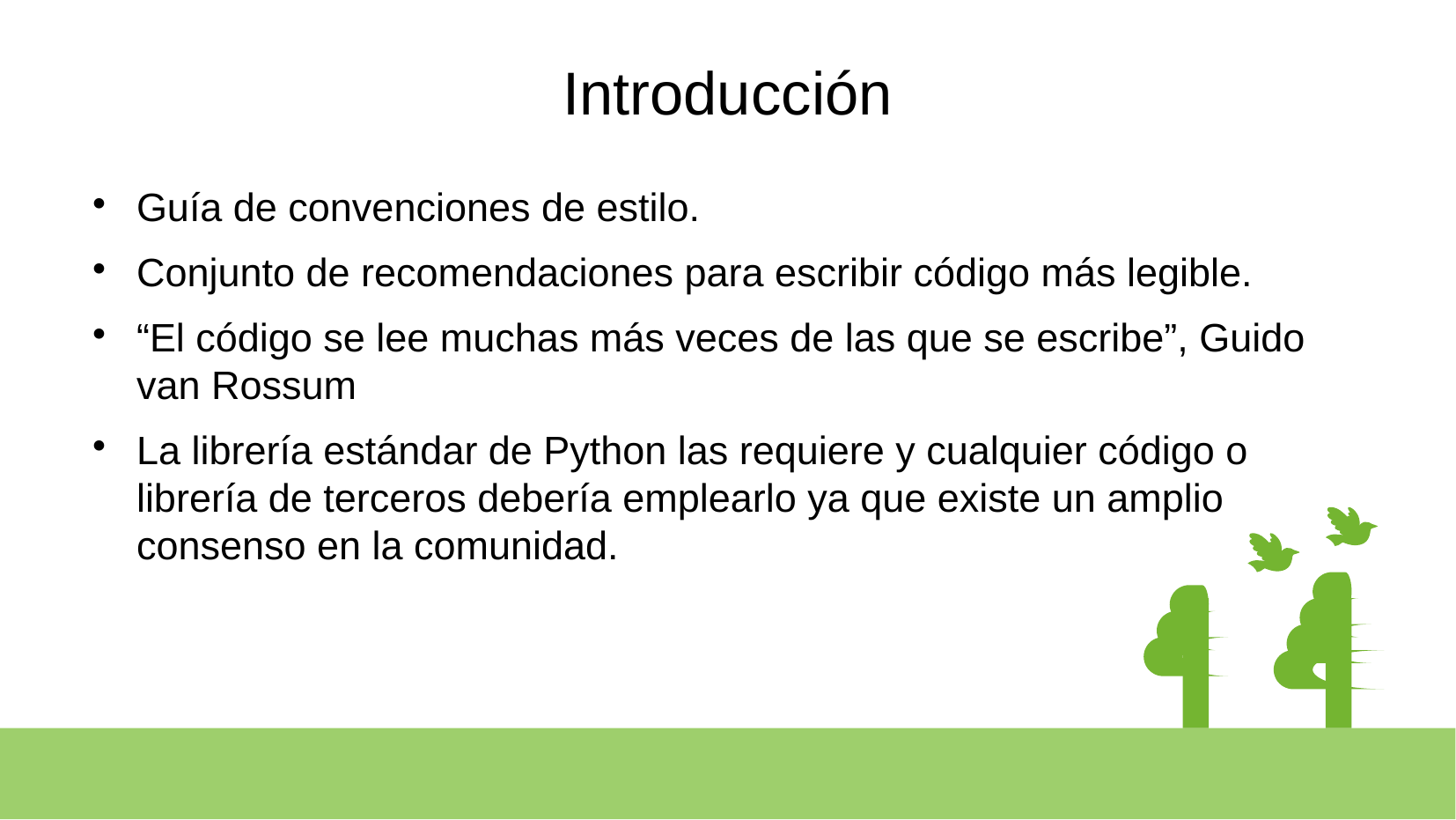

# Introducción
Guía de convenciones de estilo.
Conjunto de recomendaciones para escribir código más legible.
“El código se lee muchas más veces de las que se escribe”, Guido van Rossum
La librería estándar de Python las requiere y cualquier código o librería de terceros debería emplearlo ya que existe un amplio consenso en la comunidad.